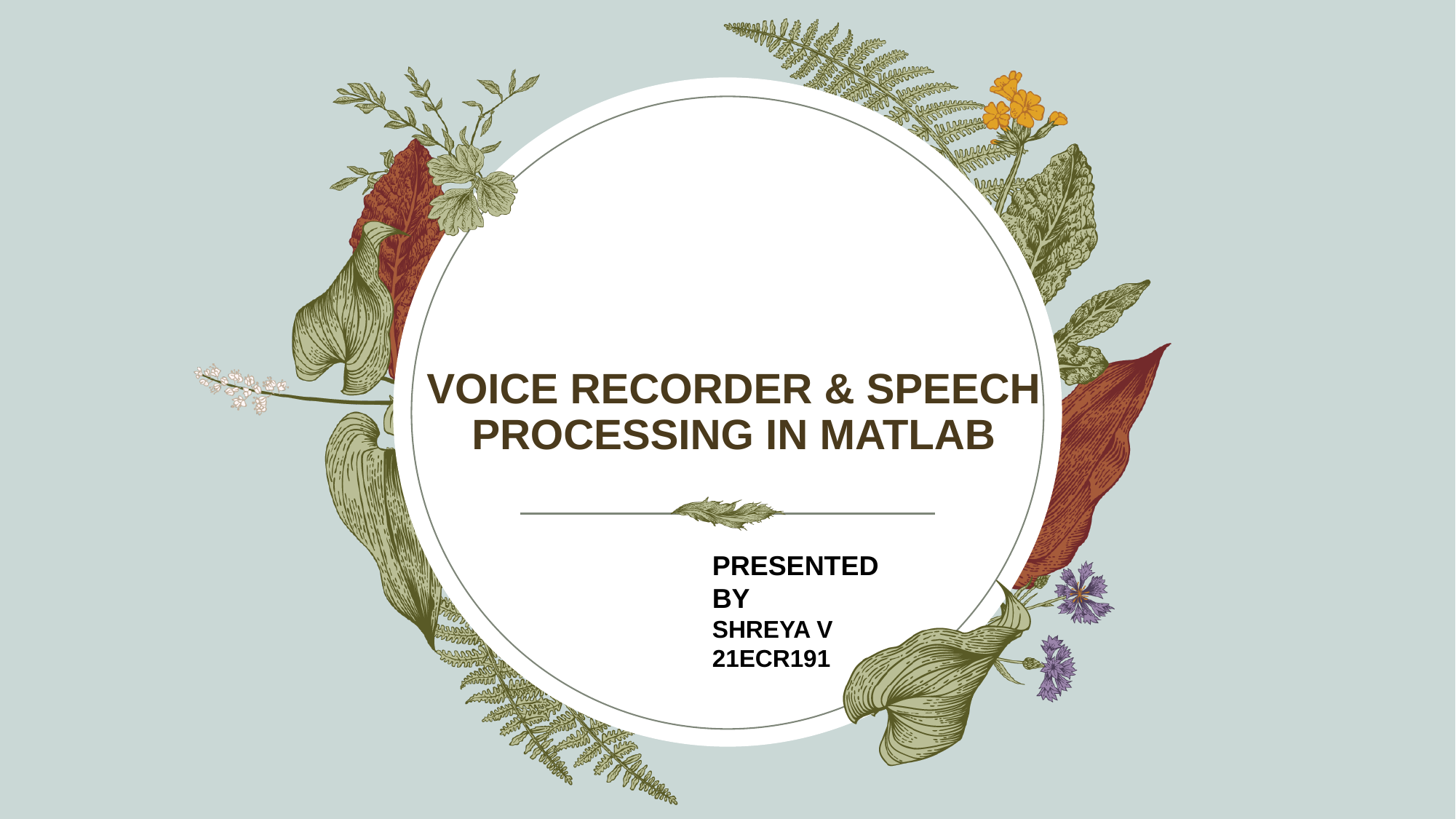

​
# VOICE RECORDER & SPEECH PROCESSING IN MATLAB
PRESENTED BY
SHREYA V
21ECR191